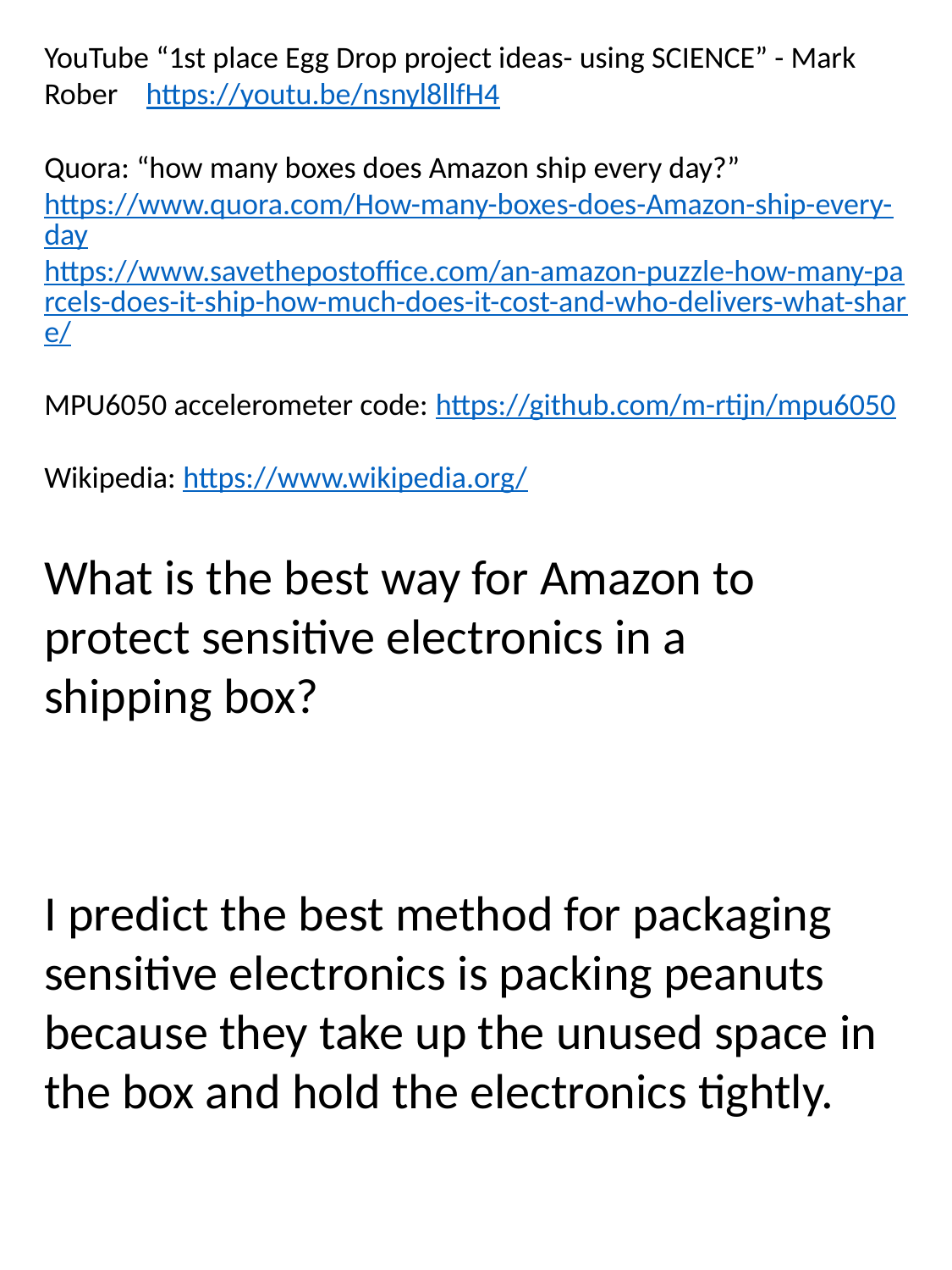

YouTube “1st place Egg Drop project ideas- using SCIENCE” - Mark Rober    https://youtu.be/nsnyl8llfH4
Quora: “how many boxes does Amazon ship every day?” https://www.quora.com/How-many-boxes-does-Amazon-ship-every-day
https://www.savethepostoffice.com/an-amazon-puzzle-how-many-parcels-does-it-ship-how-much-does-it-cost-and-who-delivers-what-share/
MPU6050 accelerometer code: https://github.com/m-rtijn/mpu6050
Wikipedia: https://www.wikipedia.org/

What is the best way for Amazon to protect sensitive electronics in a shipping box?
I predict the best method for packaging sensitive electronics is packing peanuts because they take up the unused space in the box and hold the electronics tightly.